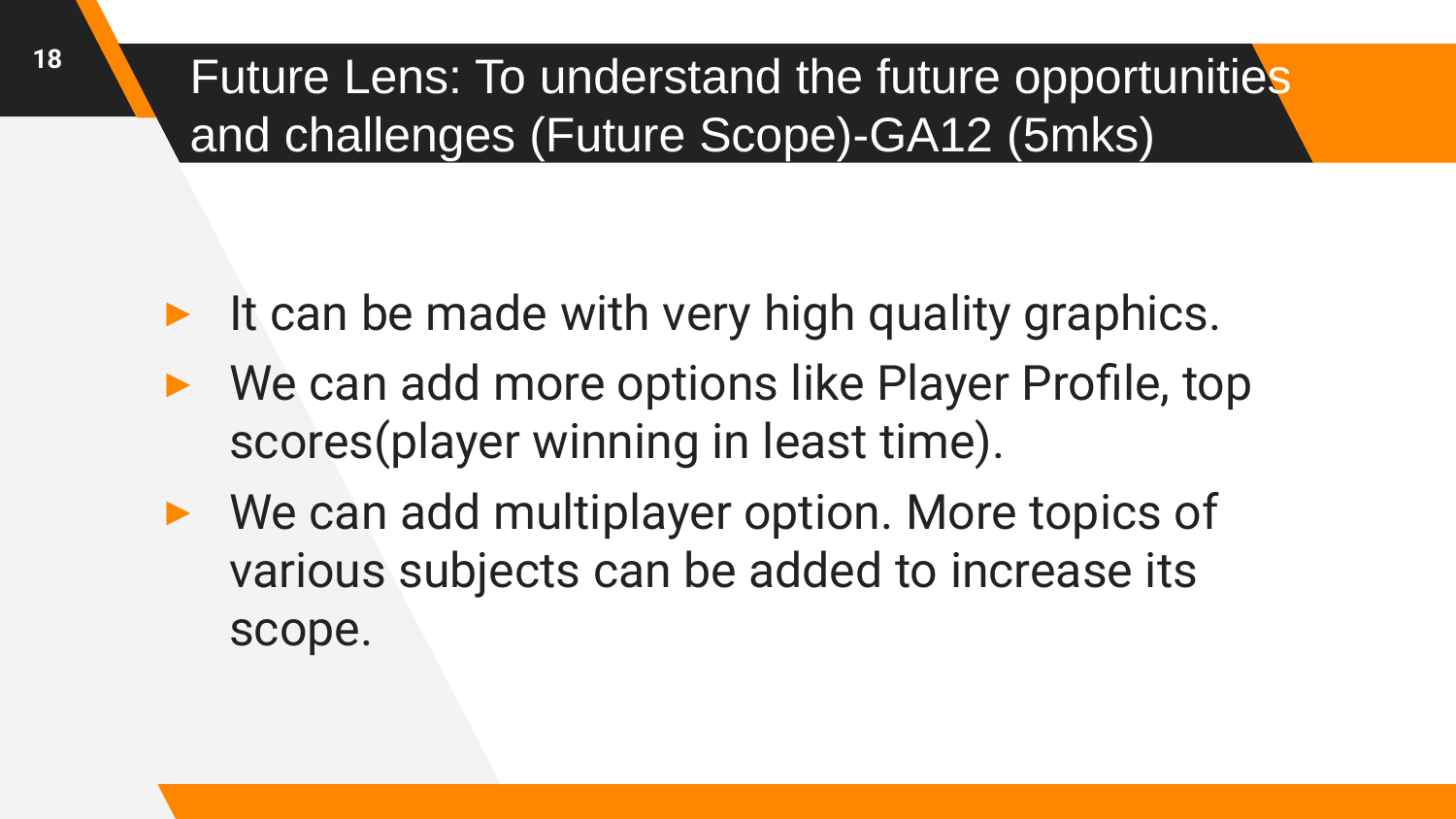

18
# Future Lens: To understand the future opportunities and challenges (Future Scope)-GA12 (5mks)

It can be made with very high quality graphics.
We can add more options like Player Profile, top scores(player winning in least time).
We can add multiplayer option. More topics of various subjects can be added to increase its scope.